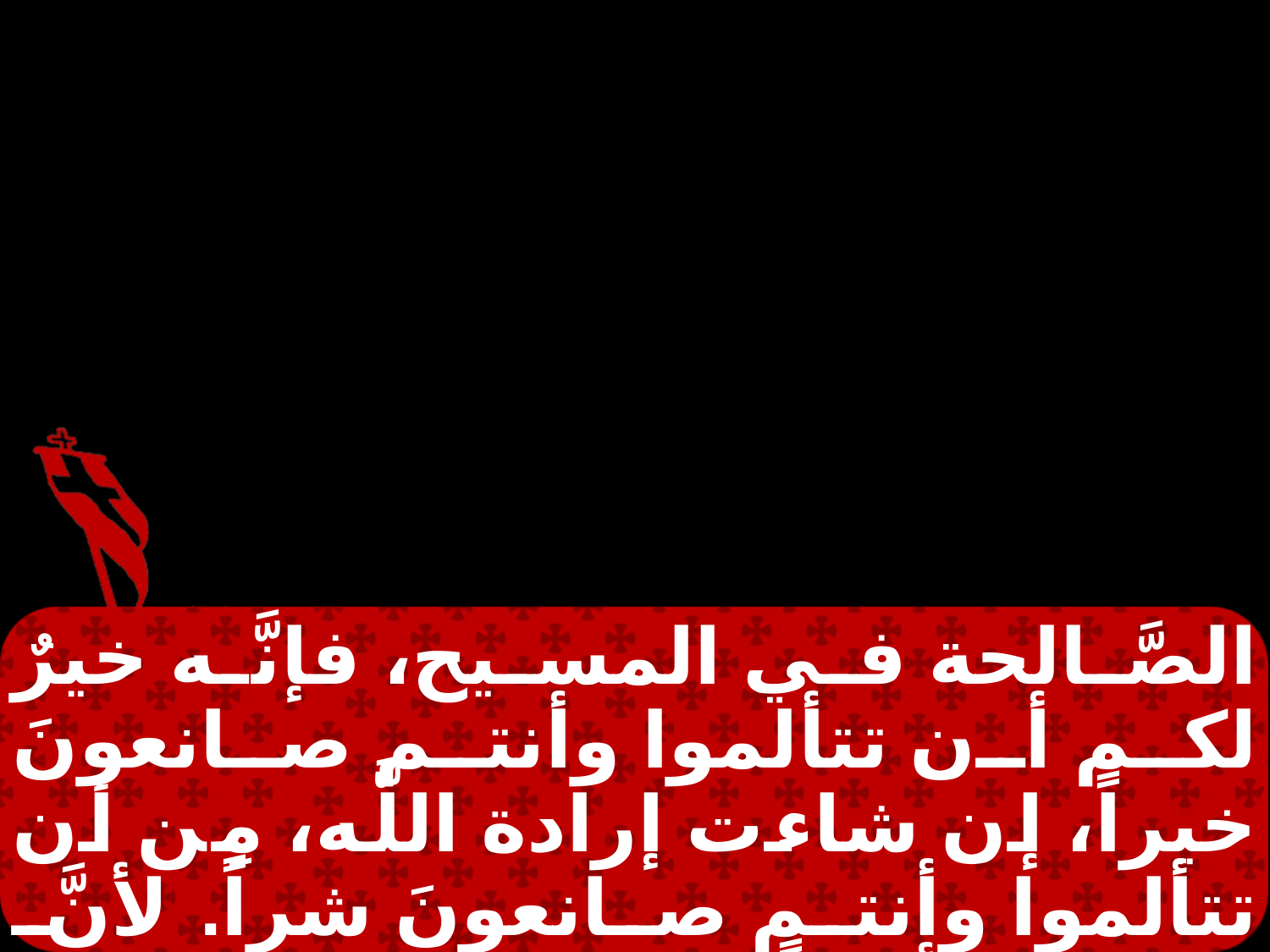

الصَّالحة في المسيح، فإنَّه خيرٌ لكم أن تتألموا وأنتم صانعونَ خيراً، إن شاءت إرادة اللَّه، مِن أن تتألموا وأنتم صانعونَ شراً. لأنَّ المسيح أيضاً قد مات مرَّةً واحدةً من أجل الخطايا عنَّا، البارُّ من أجل الأثمةِ،